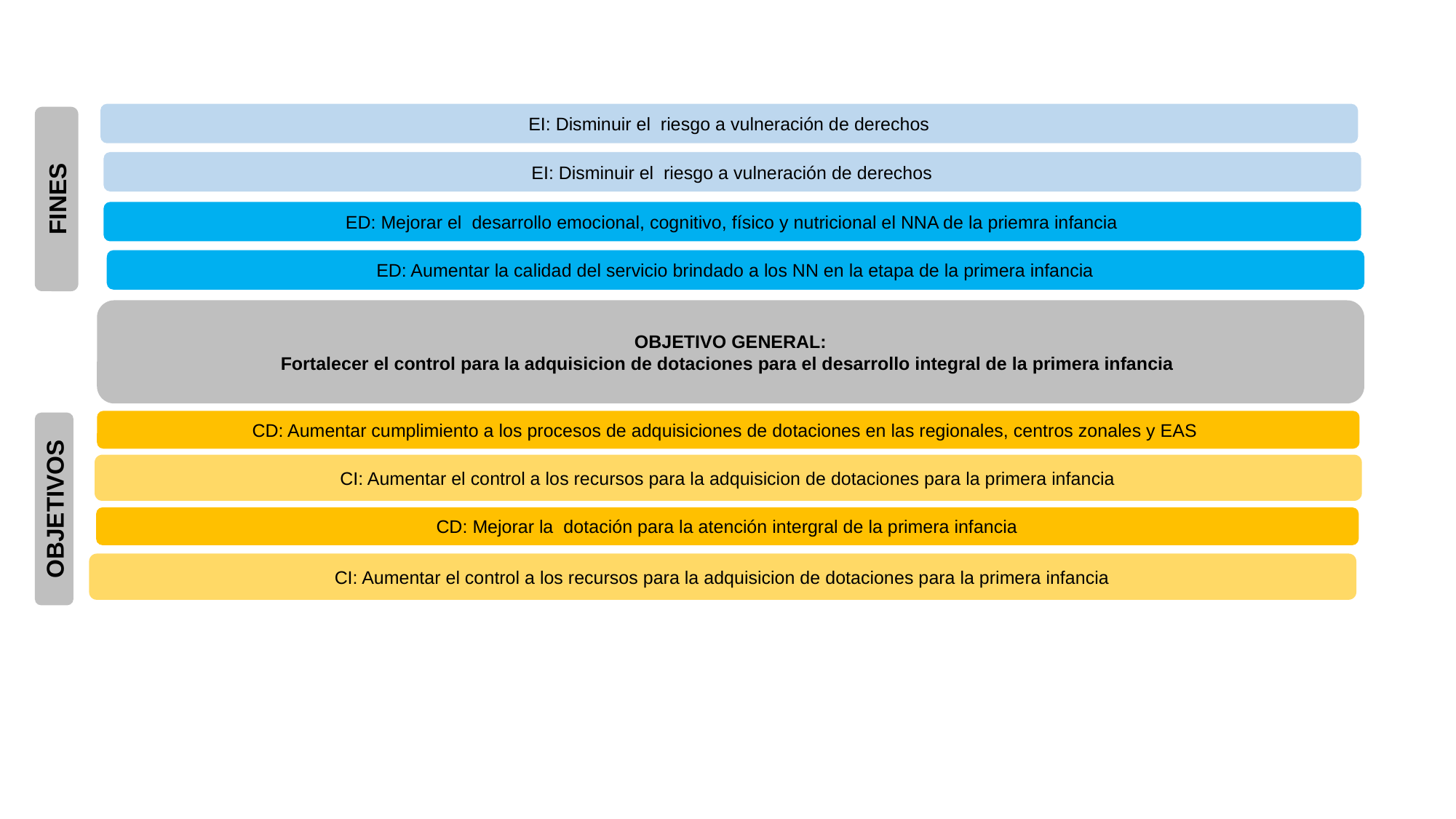

EI: Disminuir el  riesgo a vulneración de derechos
EI: Disminuir el  riesgo a vulneración de derechos
FINES
ED: Mejorar el  desarrollo emocional, cognitivo, físico y nutricional el NNA de la priemra infancia
ED: Aumentar la calidad del servicio brindado a los NN en la etapa de la primera infancia
OBJETIVO GENERAL:
Fortalecer el control para la adquisicion de dotaciones para el desarrollo integral de la primera infancia
CD: Aumentar cumplimiento a los procesos de adquisiciones de dotaciones en las regionales, centros zonales y EAS
CI: Aumentar el control a los recursos para la adquisicion de dotaciones para la primera infancia
OBJETIVOS
CD: Mejorar la  dotación para la atención intergral de la primera infancia
CI: Aumentar el control a los recursos para la adquisicion de dotaciones para la primera infancia